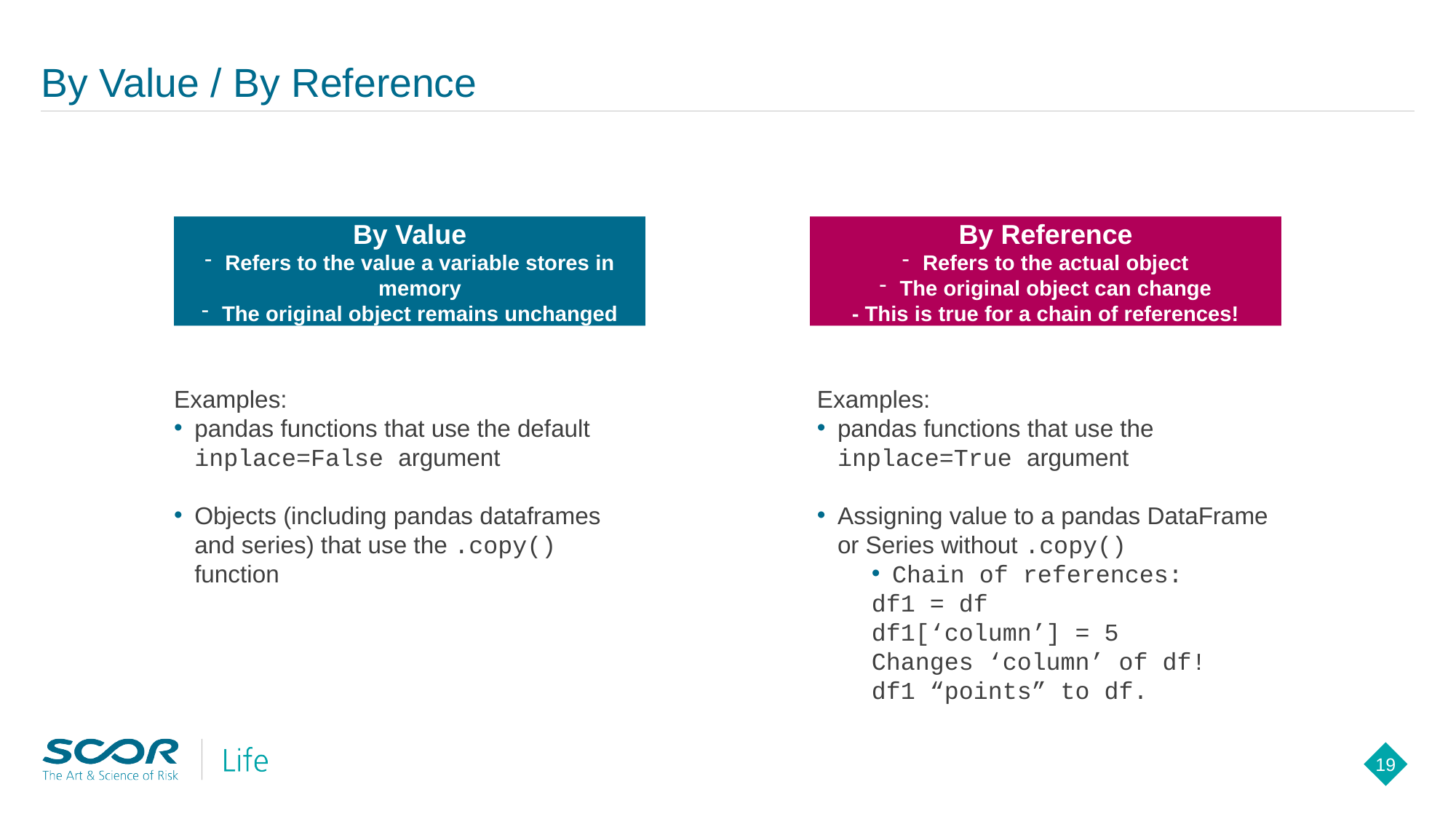

# By Value / By Reference
By Value
Refers to the value a variable stores in memory
The original object remains unchanged
By Reference
Refers to the actual object
The original object can change
- This is true for a chain of references!
Examples:
pandas functions that use the default inplace=False argument

Objects (including pandas dataframes and series) that use the .copy() function
Examples:
pandas functions that use the inplace=True argument

Assigning value to a pandas DataFrame or Series without .copy()
Chain of references:
df1 = df
df1[‘column’] = 5
Changes ‘column’ of df!
df1 “points” to df.